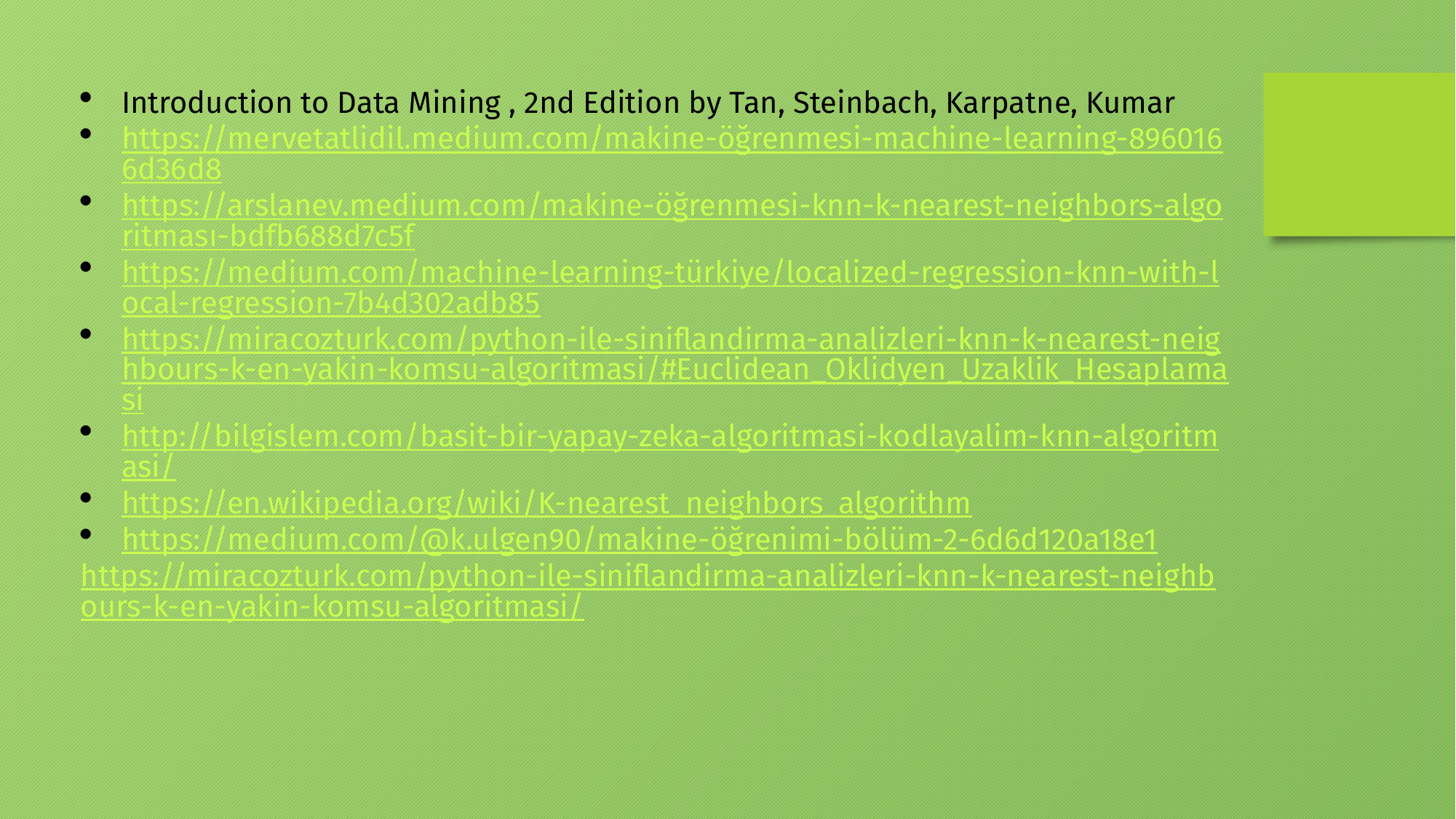

Introduction to Data Mining , 2nd Edition by Tan, Steinbach, Karpatne, Kumar
https://mervetatlidil.medium.com/makine-öğrenmesi-machine-learning-8960166d36d8
https://arslanev.medium.com/makine-öğrenmesi-knn-k-nearest-neighbors-algoritması-bdfb688d7c5f
https://medium.com/machine-learning-türkiye/localized-regression-knn-with-local-regression-7b4d302adb85
https://miracozturk.com/python-ile-siniflandirma-analizleri-knn-k-nearest-neighbours-k-en-yakin-komsu-algoritmasi/#Euclidean_Oklidyen_Uzaklik_Hesaplamasi
http://bilgislem.com/basit-bir-yapay-zeka-algoritmasi-kodlayalim-knn-algoritmasi/
https://en.wikipedia.org/wiki/K-nearest_neighbors_algorithm
https://medium.com/@k.ulgen90/makine-öğrenimi-bölüm-2-6d6d120a18e1
https://miracozturk.com/python-ile-siniflandirma-analizleri-knn-k-nearest-neighbours-k-en-yakin-komsu-algoritmasi/